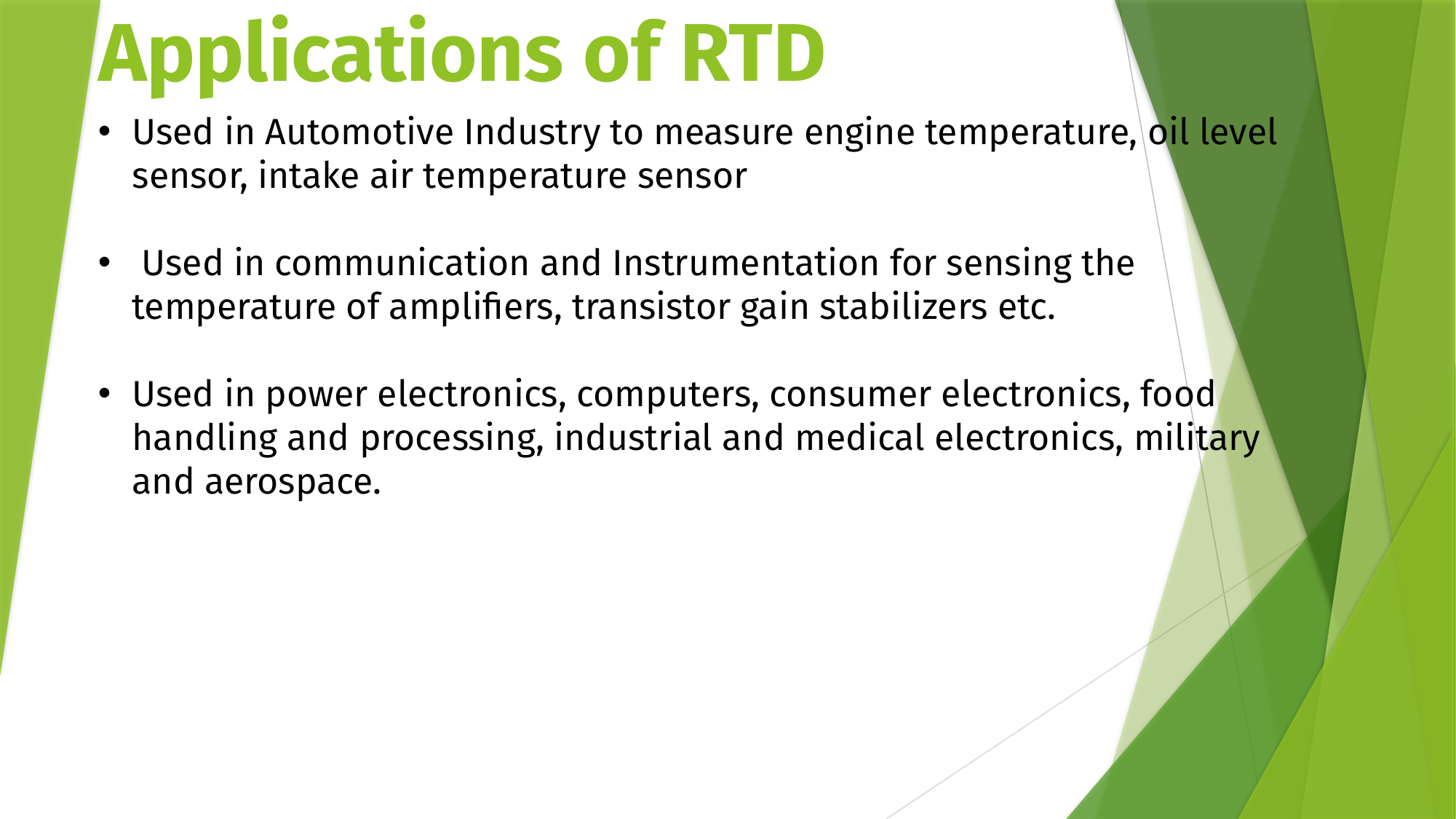

# Applications of RTD
Used in Automotive Industry to measure engine temperature, oil level sensor, intake air temperature sensor

 Used in communication and Instrumentation for sensing the temperature of amplifiers, transistor gain stabilizers etc.

Used in power electronics, computers, consumer electronics, food handling and processing, industrial and medical electronics, military and aerospace.